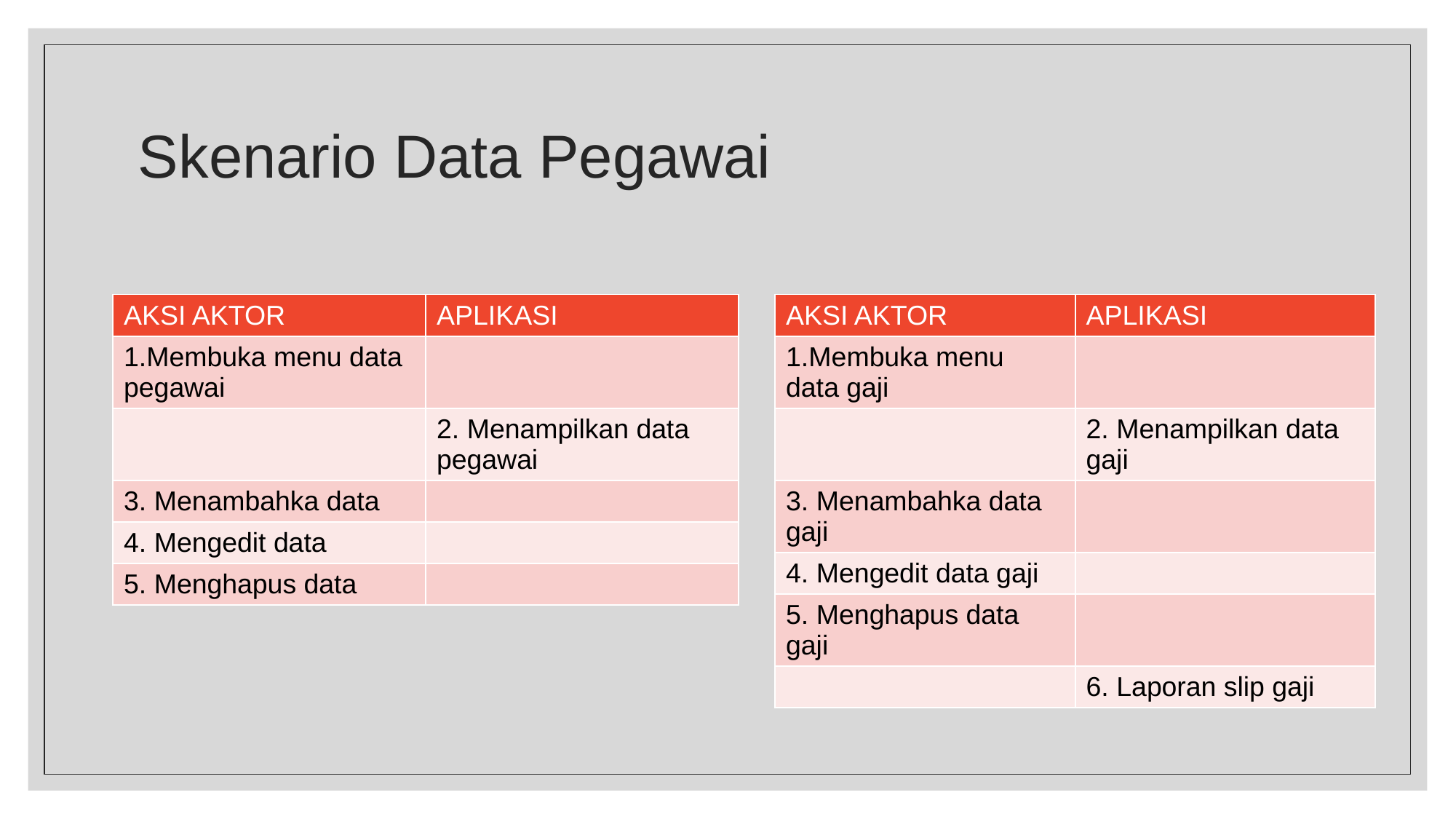

# Skenario Data Pegawai

| AKSI AKTOR | APLIKASI |
| --- | --- |
| 1.Membuka menu data pegawai |  |
|  | 2. Menampilkan data pegawai |
| 3. Menambahka data |  |
| 4. Mengedit data |  |
| 5. Menghapus data |  |
| AKSI AKTOR | APLIKASI |
| --- | --- |
| 1.Membuka menu data gaji |  |
|  | 2. Menampilkan data gaji |
| 3. Menambahka data gaji |  |
| 4. Mengedit data gaji |  |
| 5. Menghapus data gaji |  |
|  | 6. Laporan slip gaji |